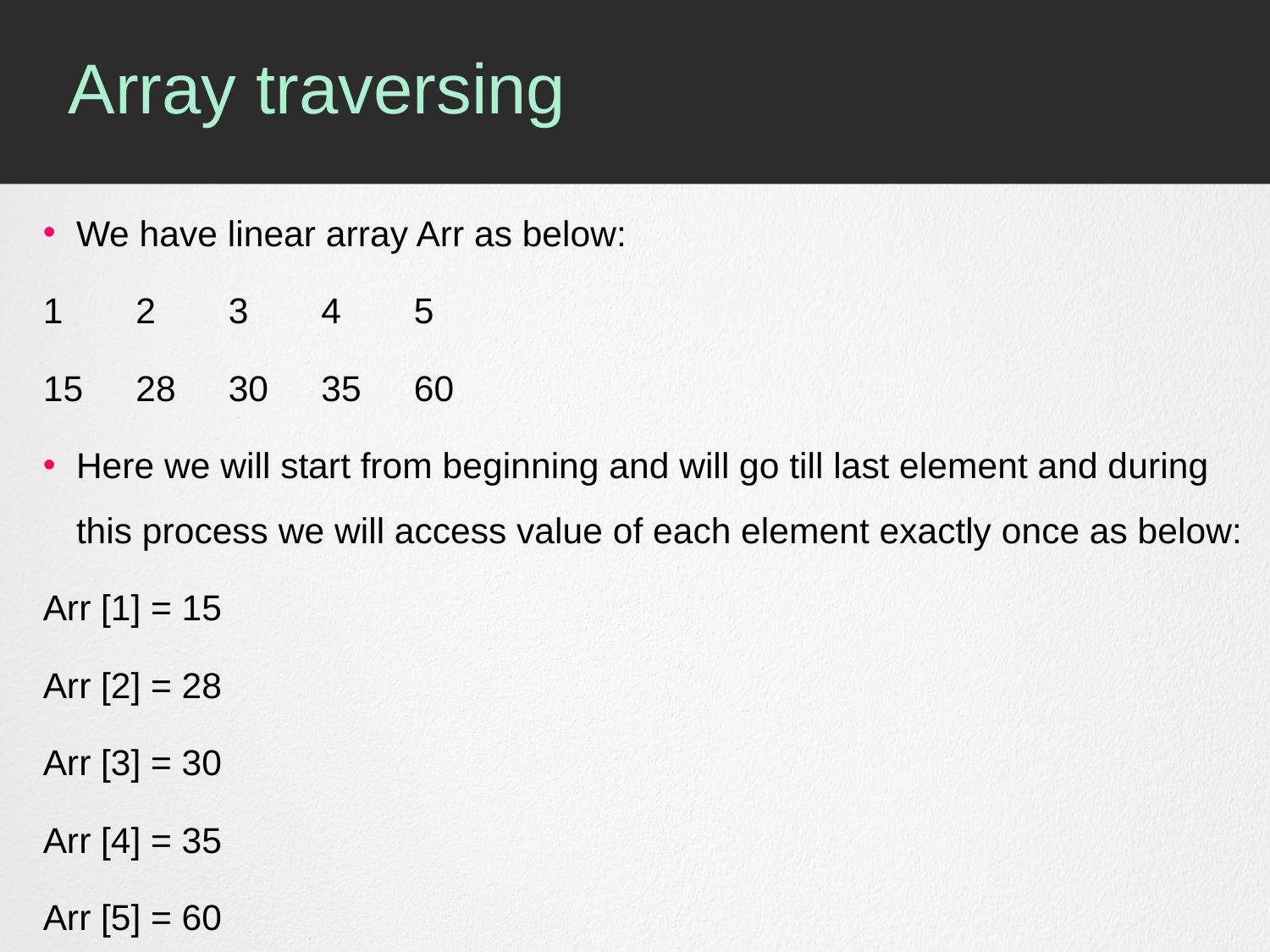

# Array traversing
We have linear array Arr as below:
1	2	3	4	5
15	28	30	35	60
Here we will start from beginning and will go till last element and during this process we will access value of each element exactly once as below:
Arr [1] = 15
Arr [2] = 28
Arr [3] = 30
Arr [4] = 35
Arr [5] = 60